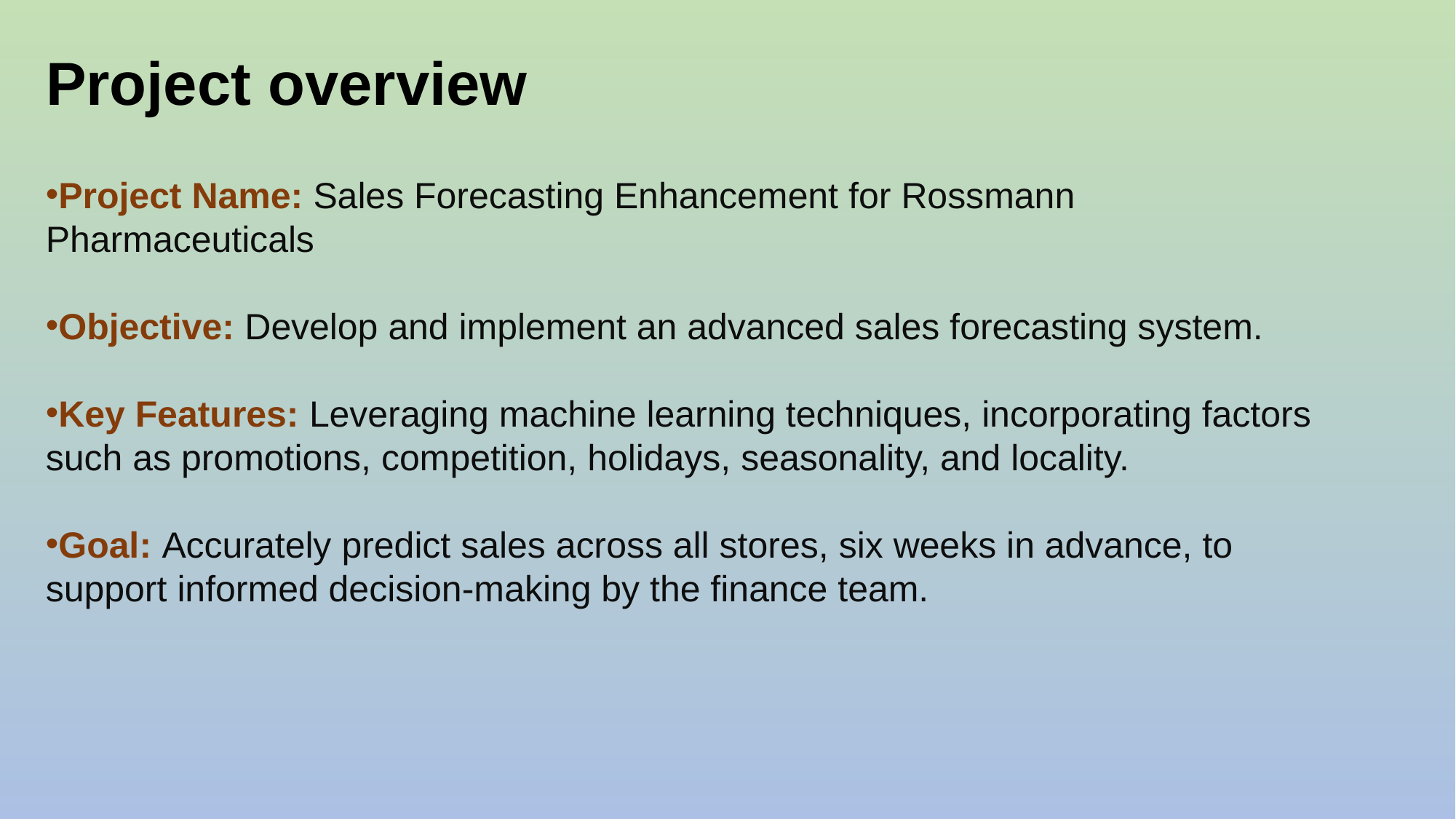

Project overview
Project Name: Sales Forecasting Enhancement for Rossmann Pharmaceuticals

Objective: Develop and implement an advanced sales forecasting system.

Key Features: Leveraging machine learning techniques, incorporating factors such as promotions, competition, holidays, seasonality, and locality.

Goal: Accurately predict sales across all stores, six weeks in advance, to support informed decision-making by the finance team.